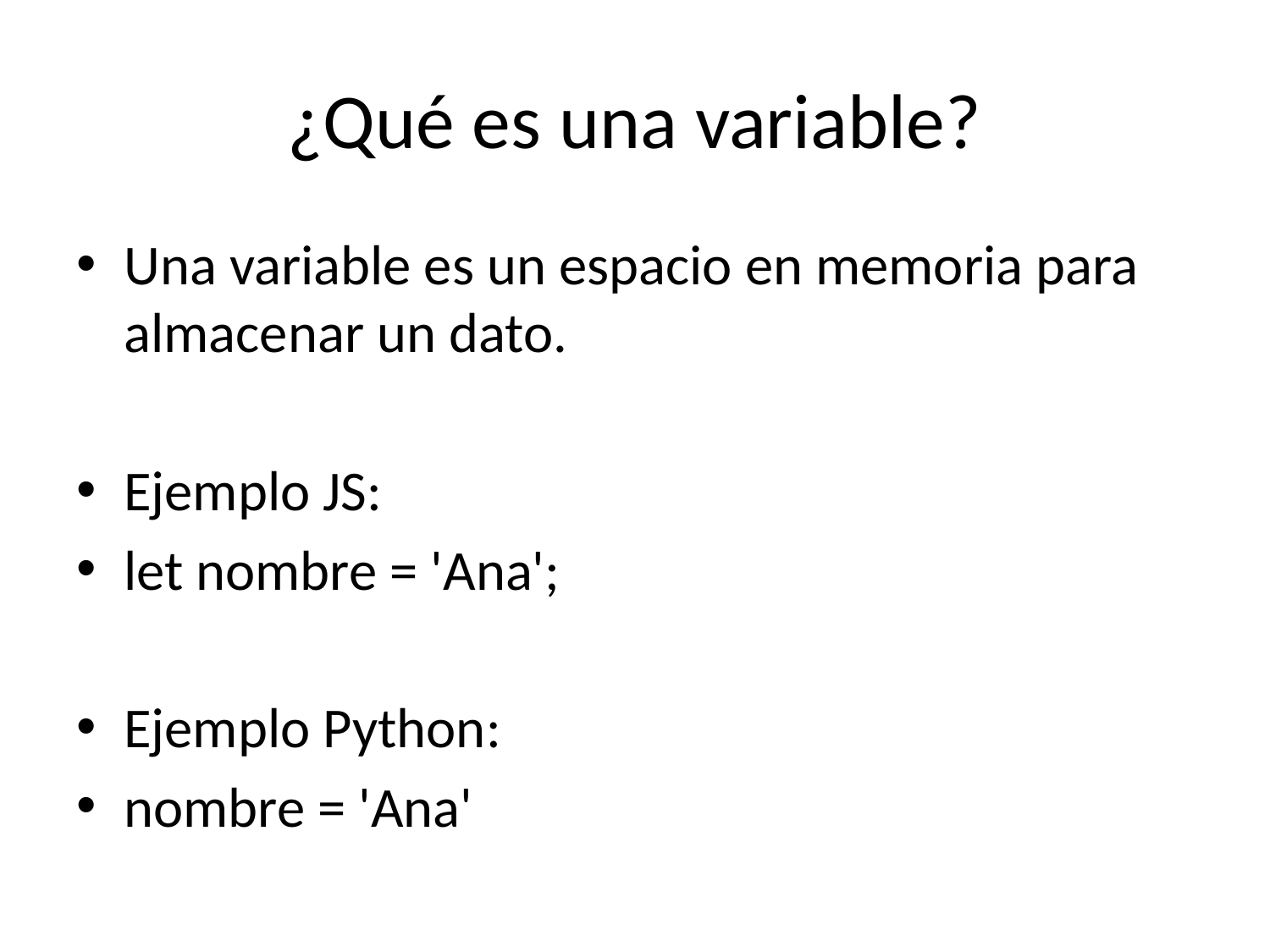

# ¿Qué es una variable?
Una variable es un espacio en memoria para almacenar un dato.

Ejemplo JS:
let nombre = 'Ana';

Ejemplo Python:
nombre = 'Ana'